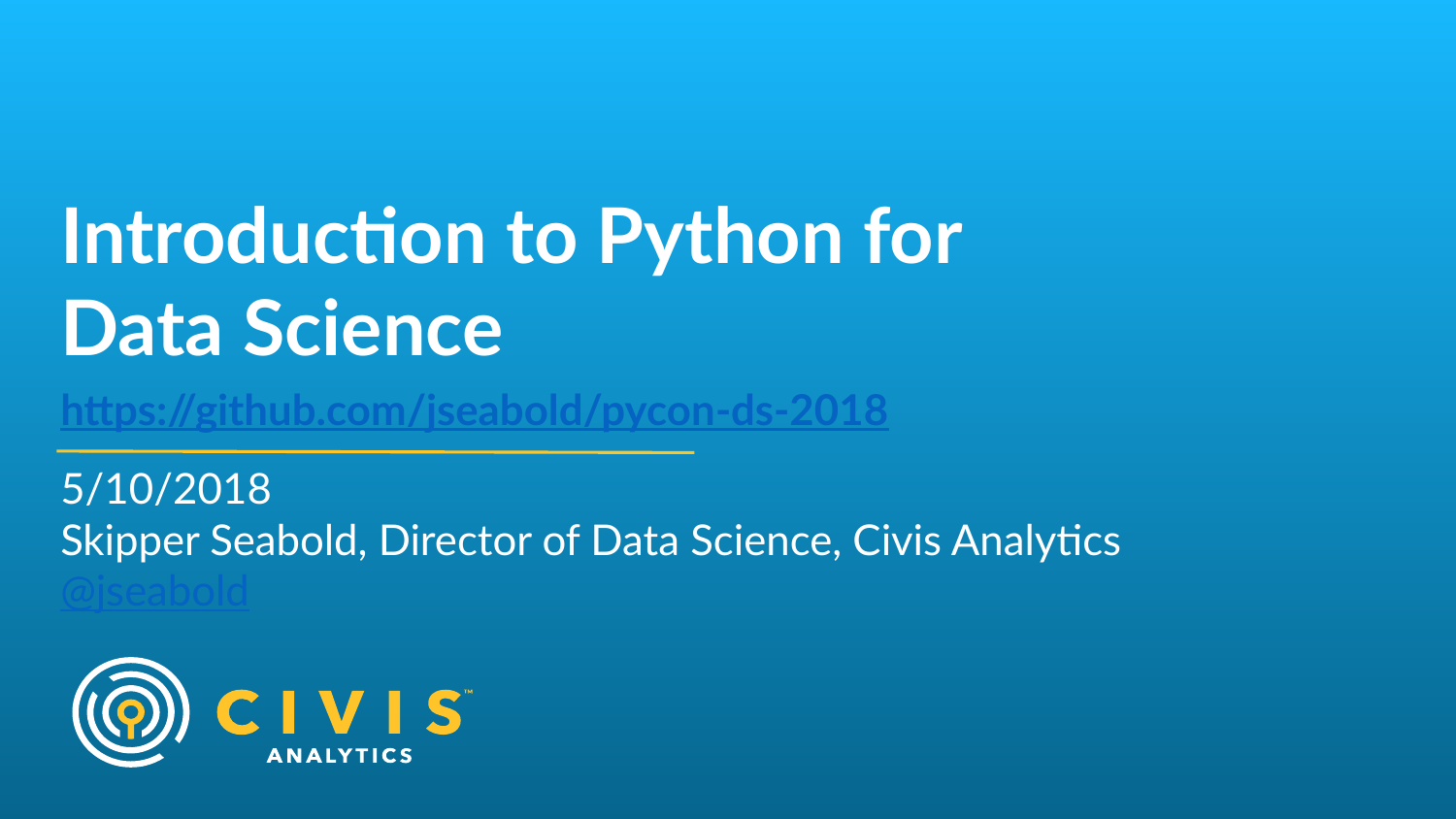

# Introduction to Python for Data Science
https://github.com/jseabold/pycon-ds-2018
5/10/2018
Skipper Seabold, Director of Data Science, Civis Analytics
@jseabold